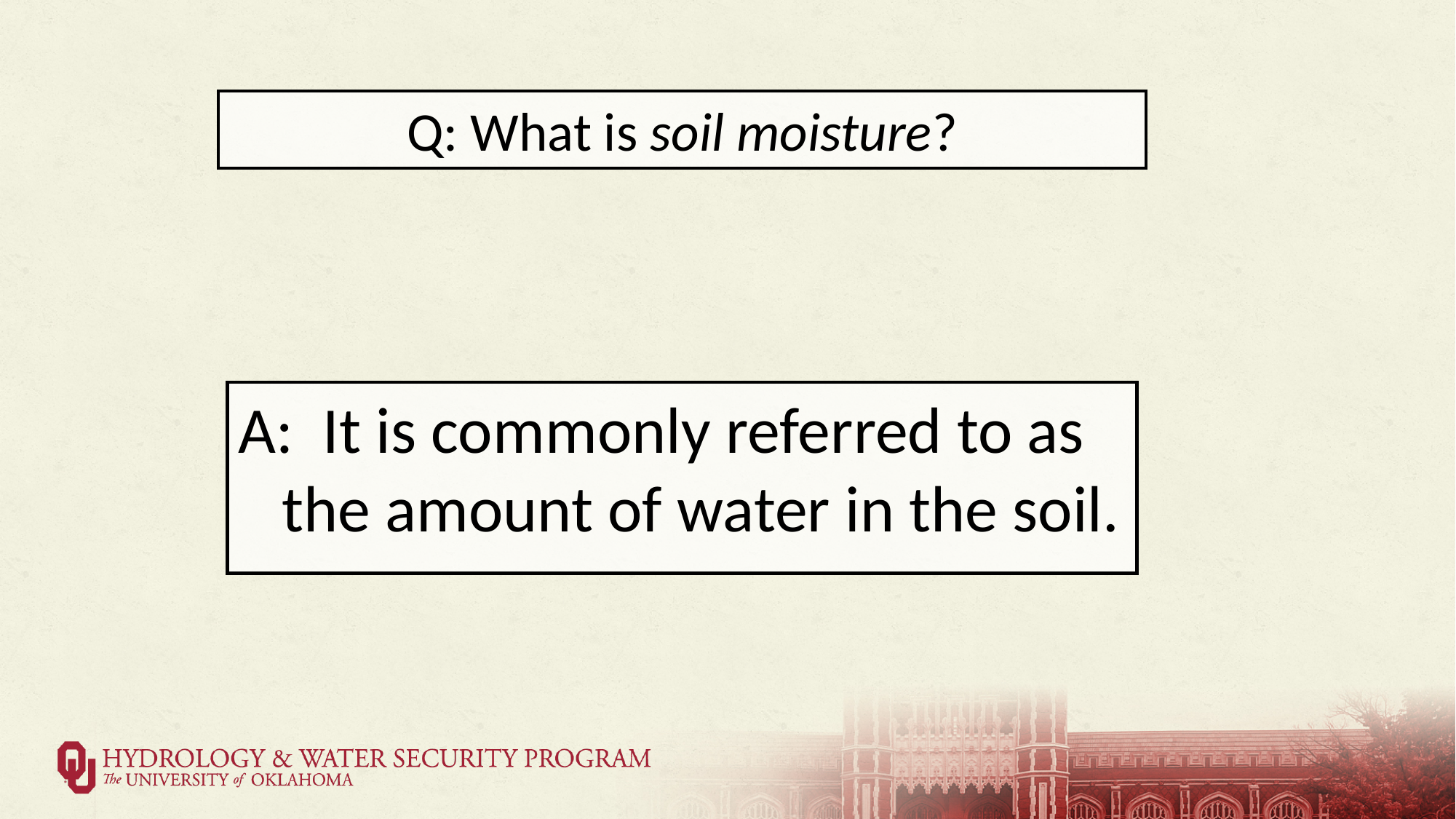

Q: What is soil moisture?
A:  It is commonly referred to as the amount of water in the soil.